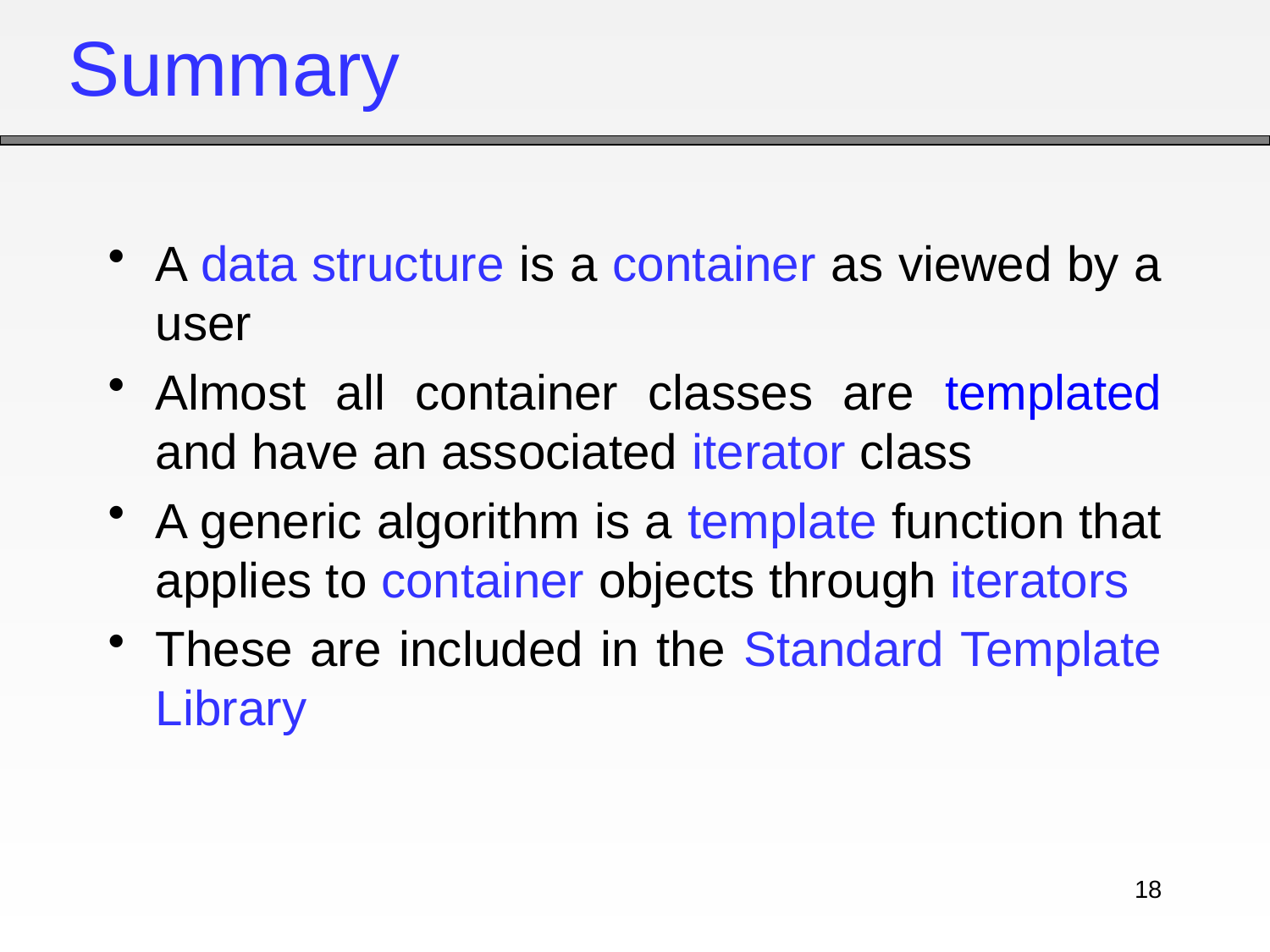

# Summary
A data structure is a container as viewed by a user
Almost all container classes are templated and have an associated iterator class
A generic algorithm is a template function that applies to container objects through iterators
These are included in the Standard Template Library
18